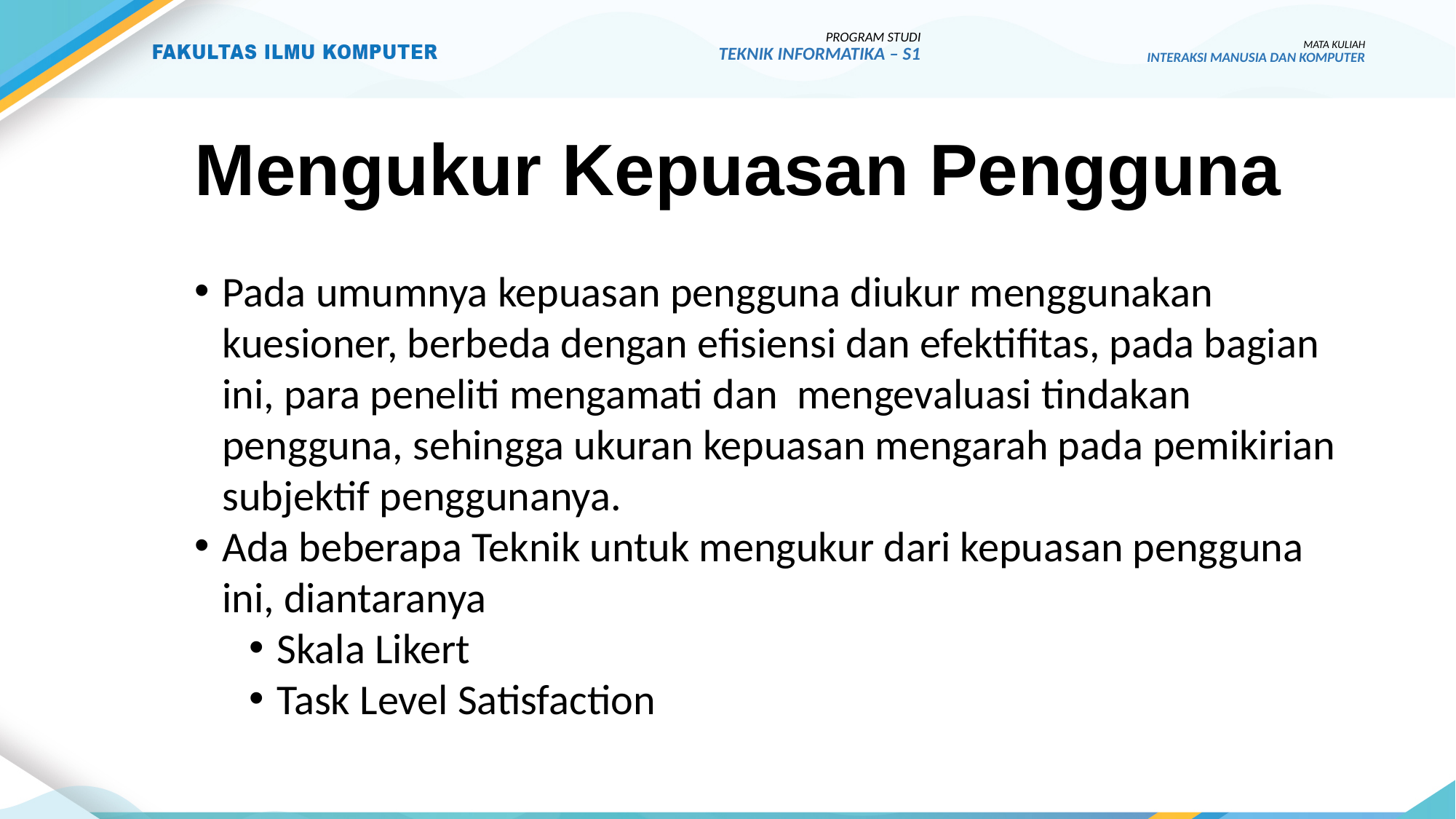

PROGRAM STUDI
TEKNIK INFORMATIKA – S1
MATA KULIAH
INTERAKSI MANUSIA DAN KOMPUTER
# Mengukur Kepuasan Pengguna
Pada umumnya kepuasan pengguna diukur menggunakan kuesioner, berbeda dengan efisiensi dan efektifitas, pada bagian ini, para peneliti mengamati dan  mengevaluasi tindakan pengguna, sehingga ukuran kepuasan mengarah pada pemikirian subjektif penggunanya.
Ada beberapa Teknik untuk mengukur dari kepuasan pengguna ini, diantaranya
Skala Likert
Task Level Satisfaction